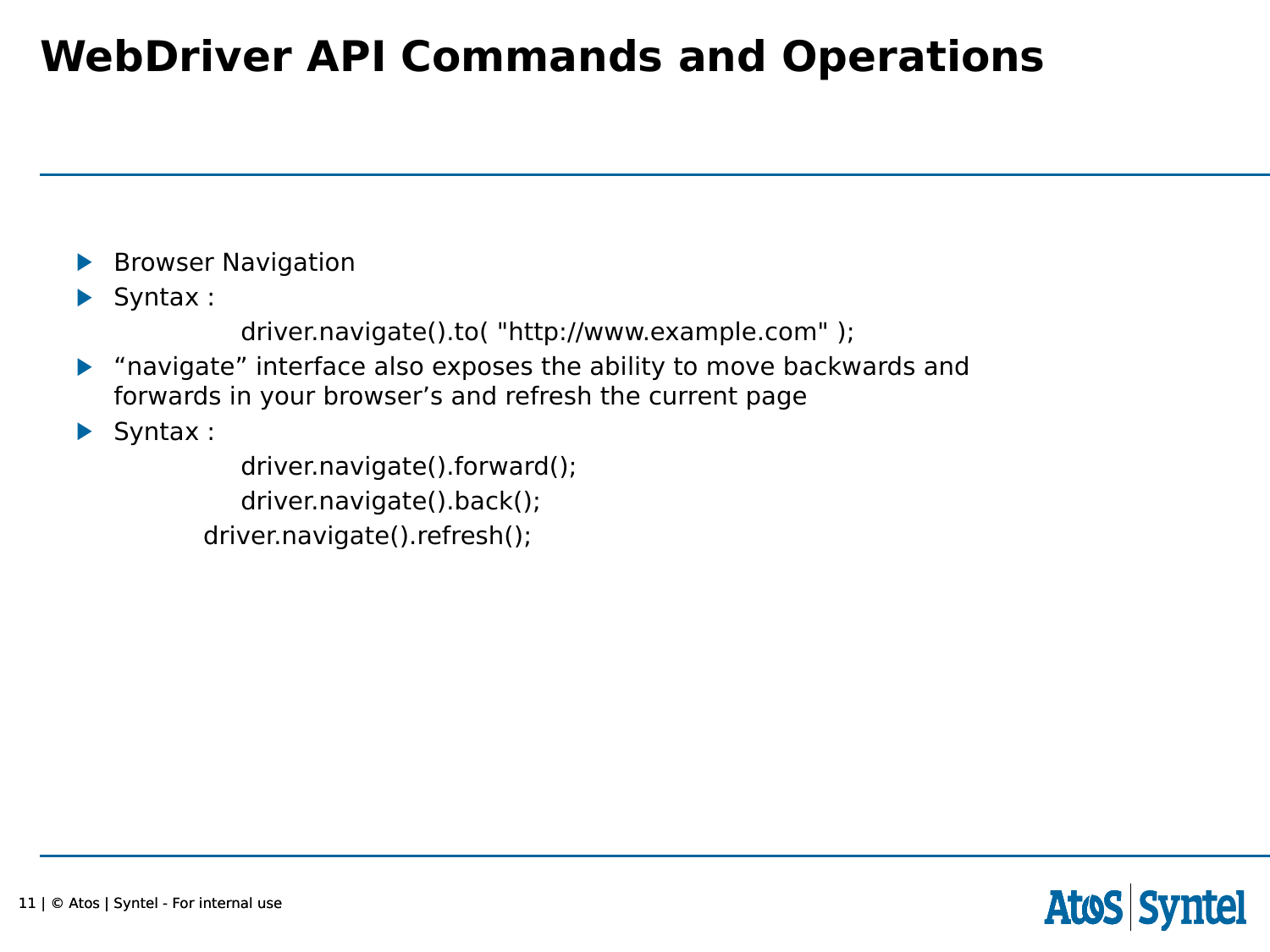

# WebDriver API Commands and Operations

Browser Navigation
Syntax :
		driver.navigate().to( "http://www.example.com" );
“navigate” interface also exposes the ability to move backwards and forwards in your browser’s and refresh the current page
Syntax :
		driver.navigate().forward();
		driver.navigate().back();
	driver.navigate().refresh();